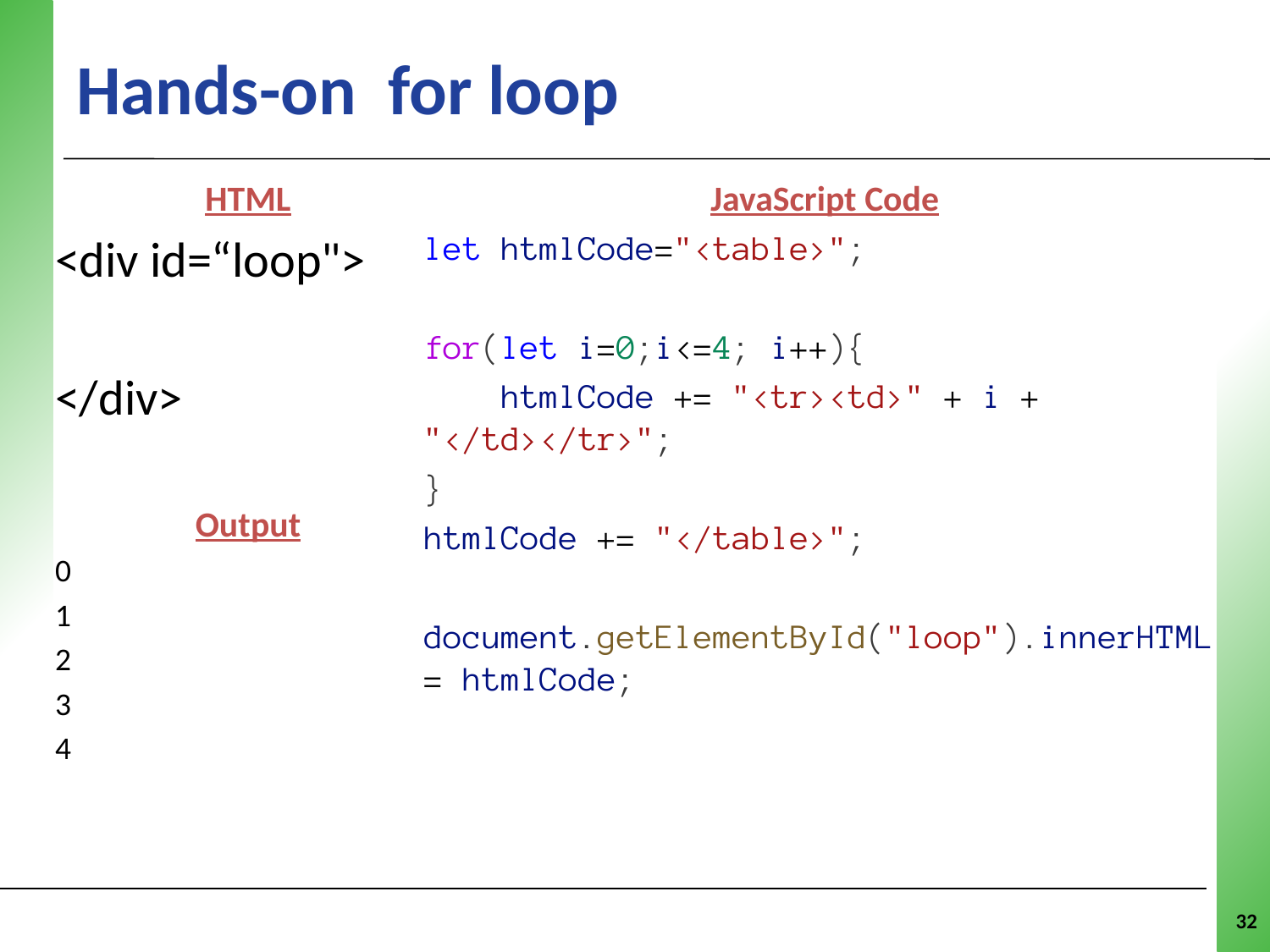

# Hands-on  for loop
HTML
<div id=“loop">

</div>

Output
0
1
2
3
4
JavaScript Code
let htmlCode="<table>";

for(let i=0;i<=4; i++){
    htmlCode += "<tr><td>" + i + "</td></tr>";
}
htmlCode += "</table>";

document.getElementById("loop").innerHTML = htmlCode;

32